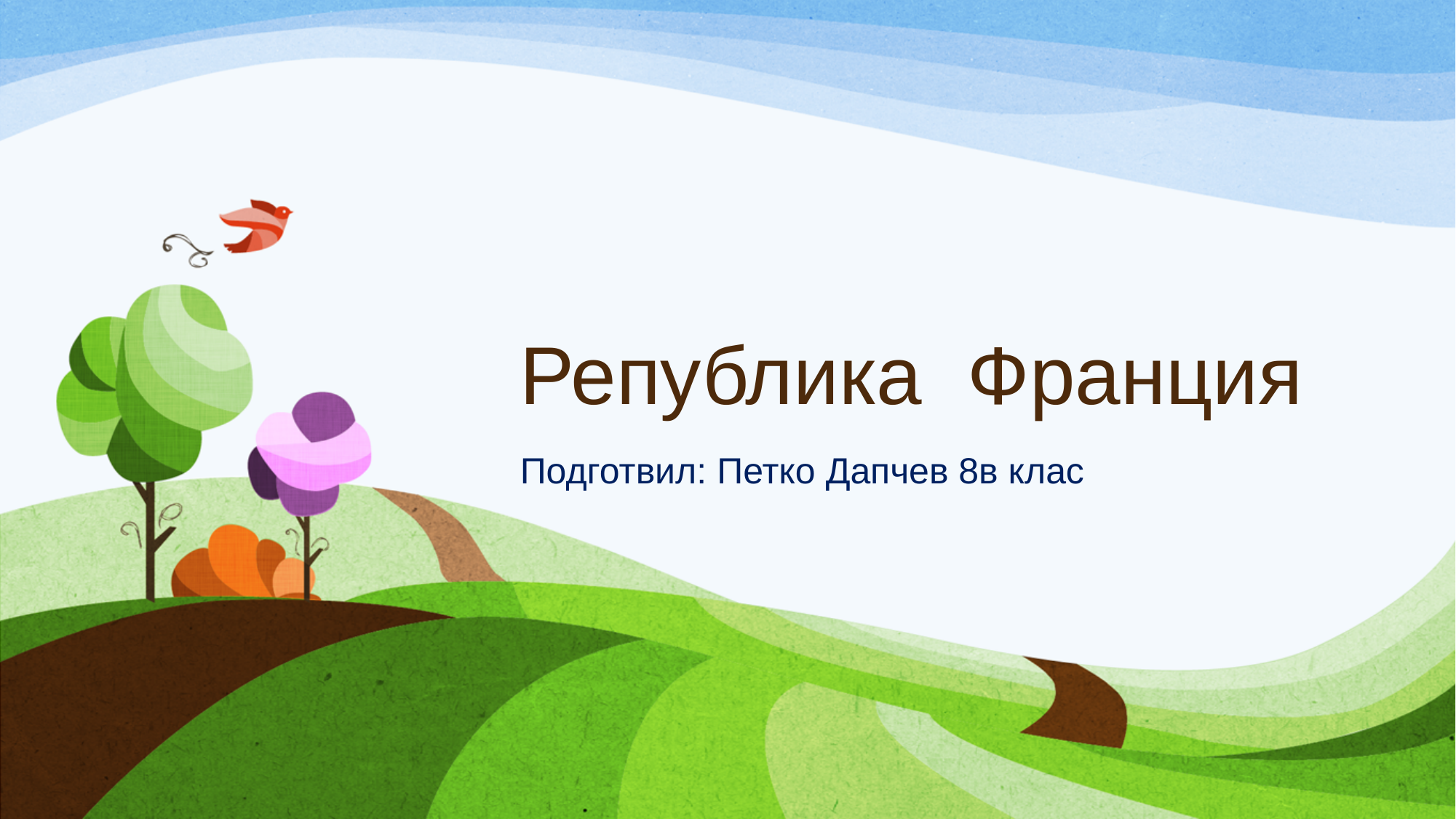

# Република  Франция
Подготвил: Петко Дапчев 8в клас